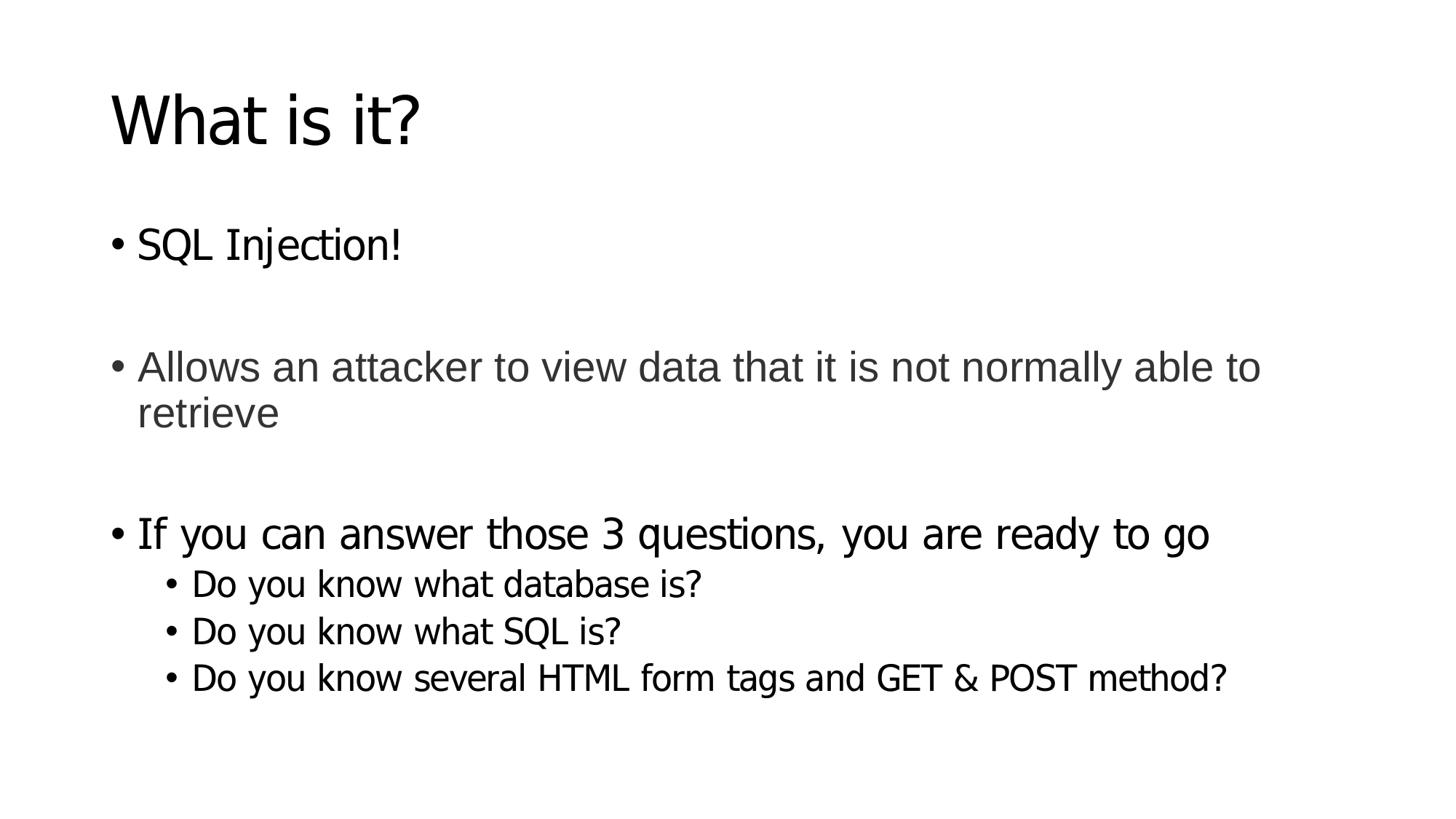

# What is it?
SQL Injection!

Allows an attacker to view data that it is not normally able to retrieve

If you can answer those 3 questions, you are ready to go
Do you know what database is?
Do you know what SQL is?
Do you know several HTML form tags and GET & POST method?